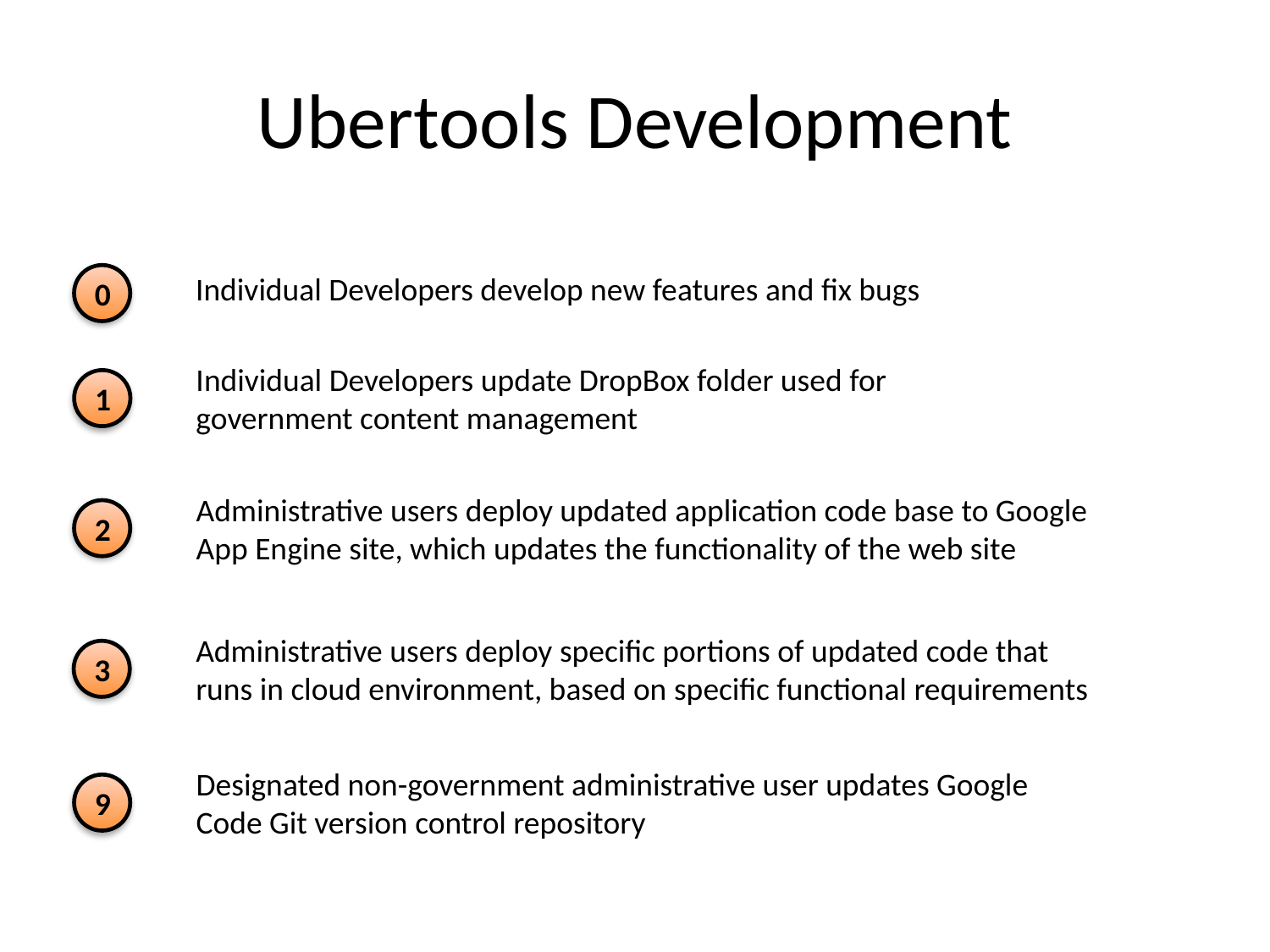

# Ubertools Development
Individual Developers develop new features and fix bugs
0
Individual Developers update DropBox folder used for government content management
1
Administrative users deploy updated application code base to Google App Engine site, which updates the functionality of the web site
2
Administrative users deploy specific portions of updated code that runs in cloud environment, based on specific functional requirements
3
Designated non-government administrative user updates Google Code Git version control repository
9